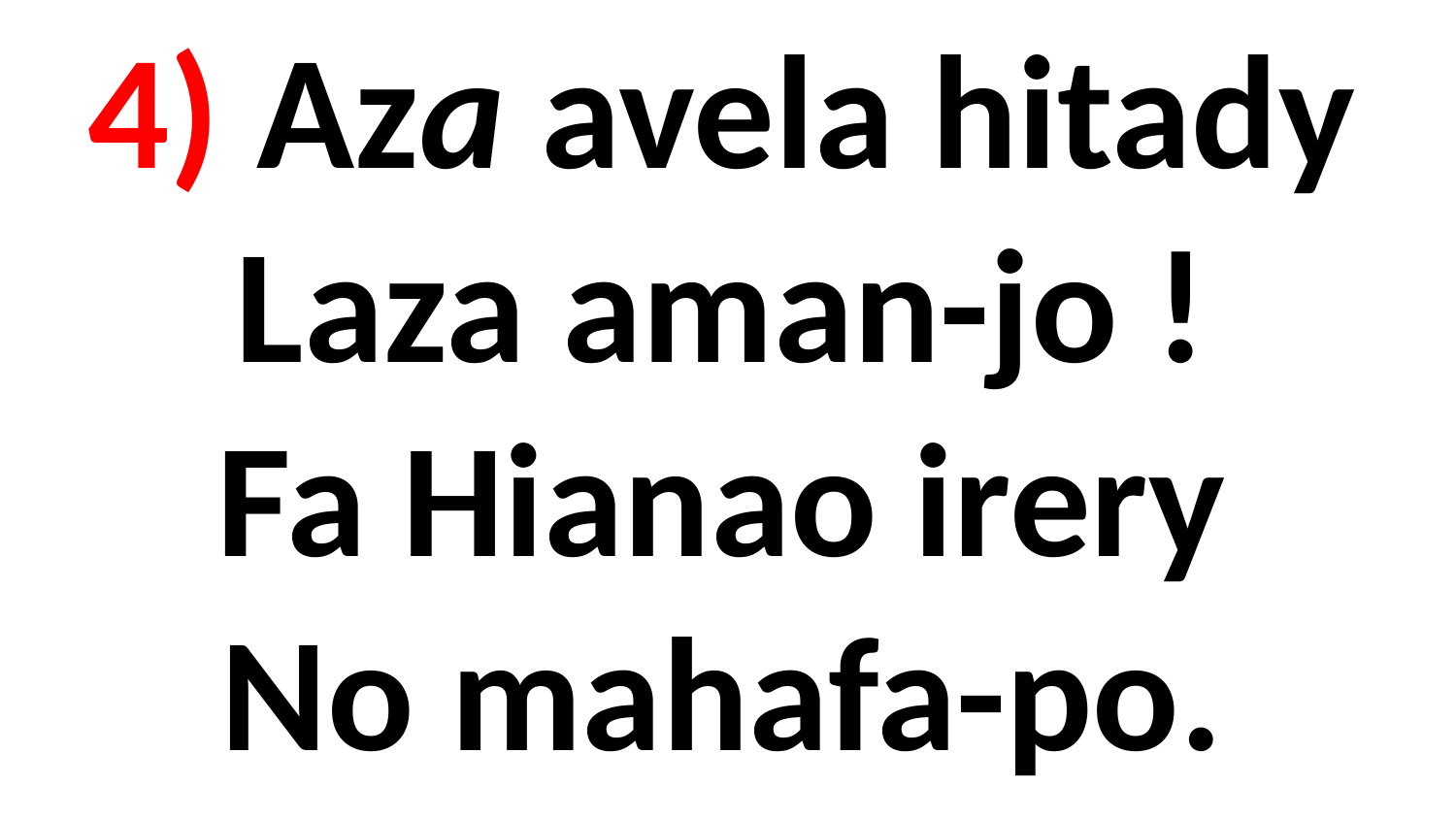

# 4) Aza avela hitady Laza aman-jo ! Fa Hianao irery No mahafa-po.